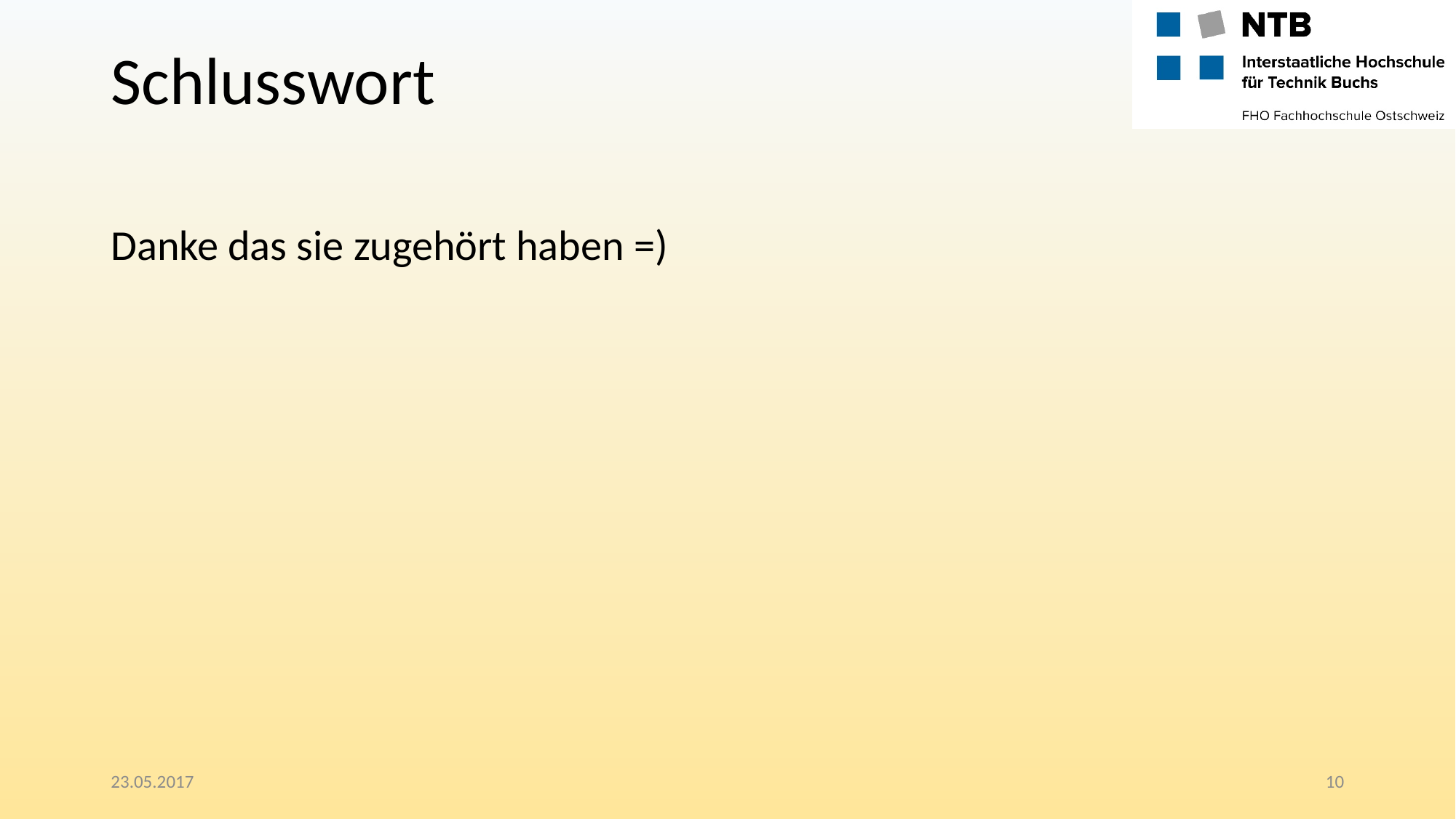

# Schlusswort
Danke das sie zugehört haben =)
23.05.2017
10